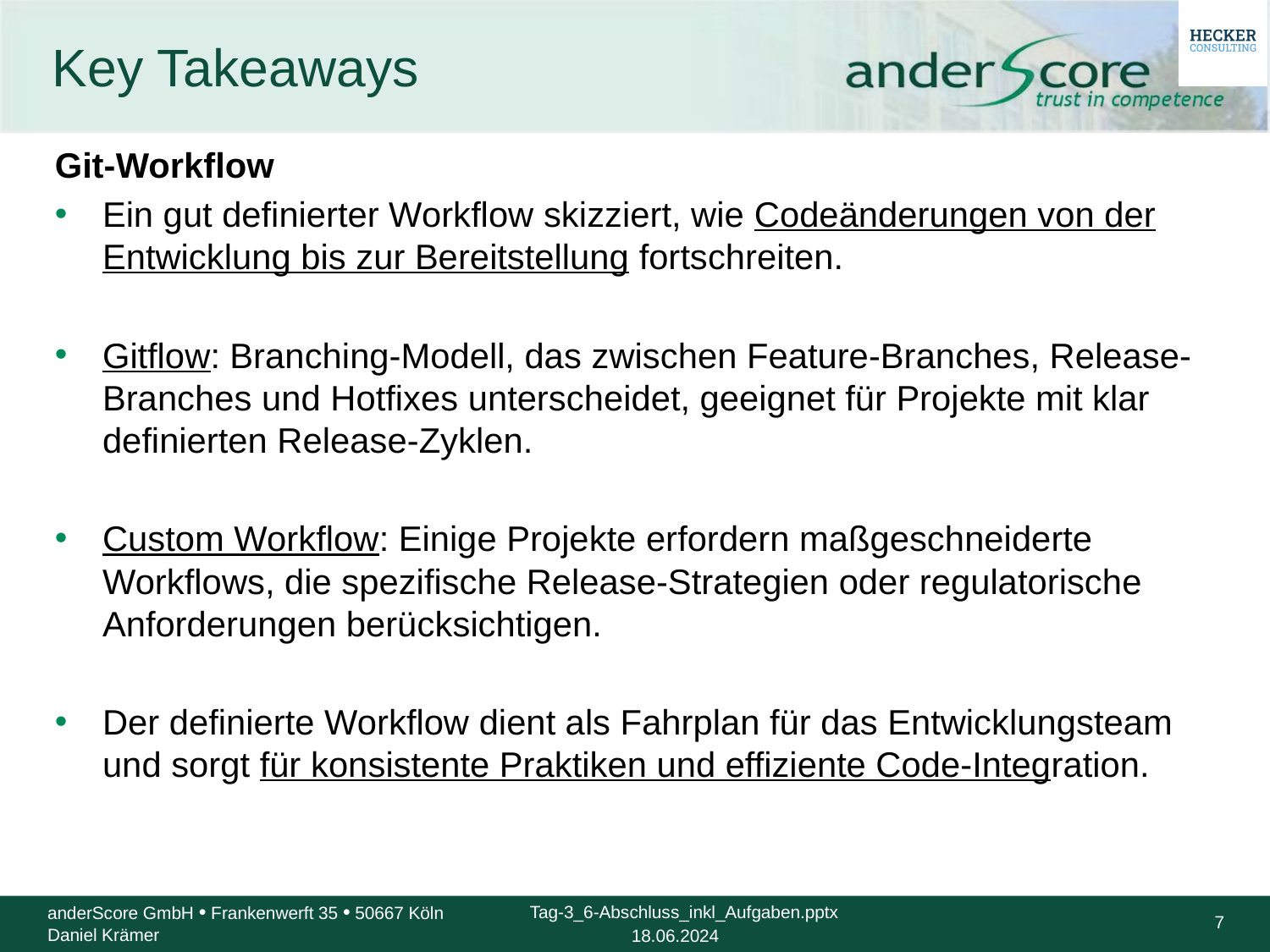

# Key Takeaways
Git-Workflow
Ein gut definierter Workflow skizziert, wie Codeänderungen von der Entwicklung bis zur Bereitstellung fortschreiten.

Gitflow: Branching-Modell, das zwischen Feature-Branches, Release-Branches und Hotfixes unterscheidet, geeignet für Projekte mit klar definierten Release-Zyklen.

Custom Workflow: Einige Projekte erfordern maßgeschneiderte Workflows, die spezifische Release-Strategien oder regulatorische Anforderungen berücksichtigen.

Der definierte Workflow dient als Fahrplan für das Entwicklungsteam und sorgt für konsistente Praktiken und effiziente Code-Integration.